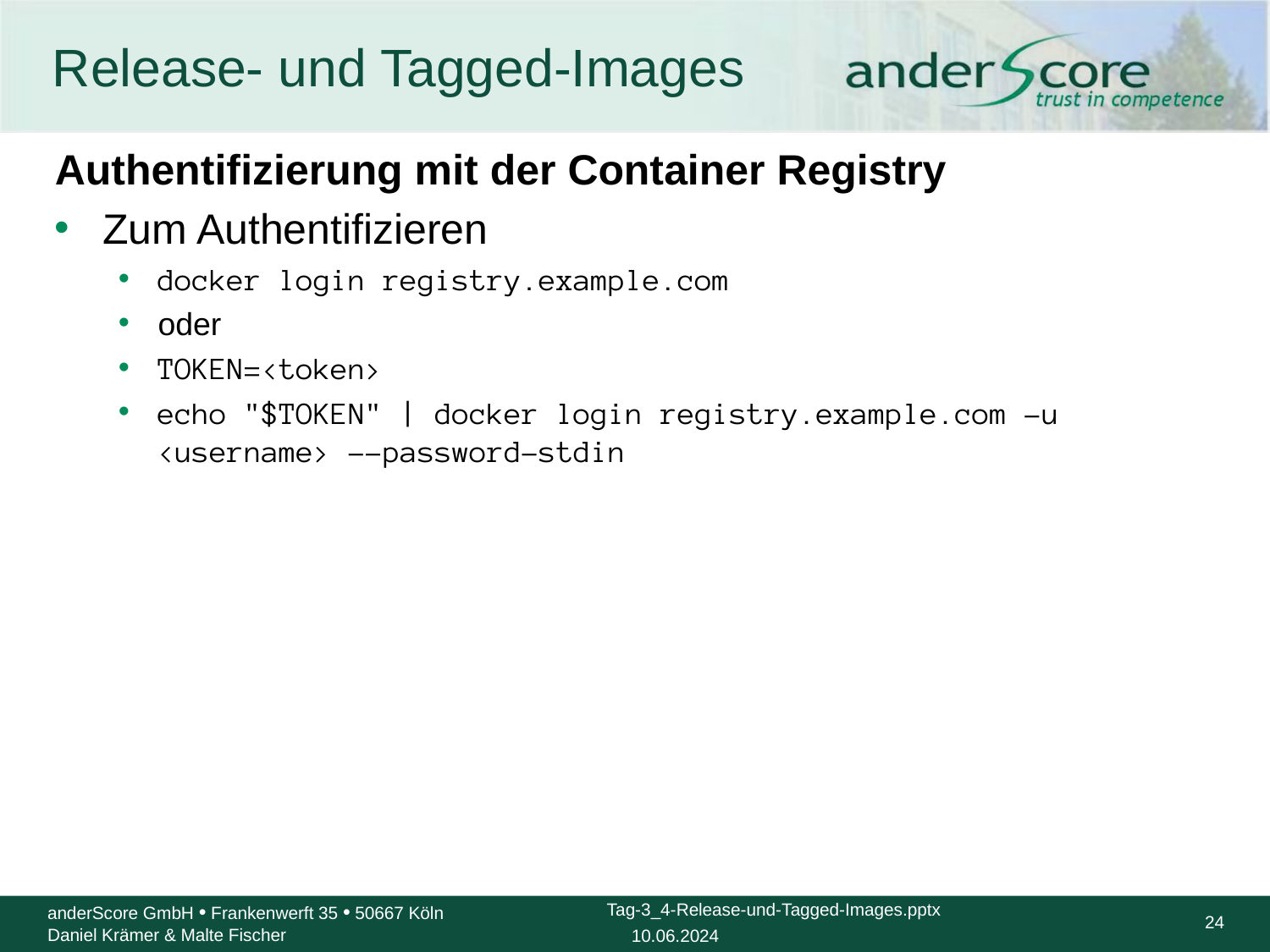

# Release- und Tagged-Images
Authentifizierung mit der Container Registry
Zum Authentifizieren
docker login registry.example.com
oder
TOKEN=<token>
echo "$TOKEN" | docker login registry.example.com -u <username> --password-stdin